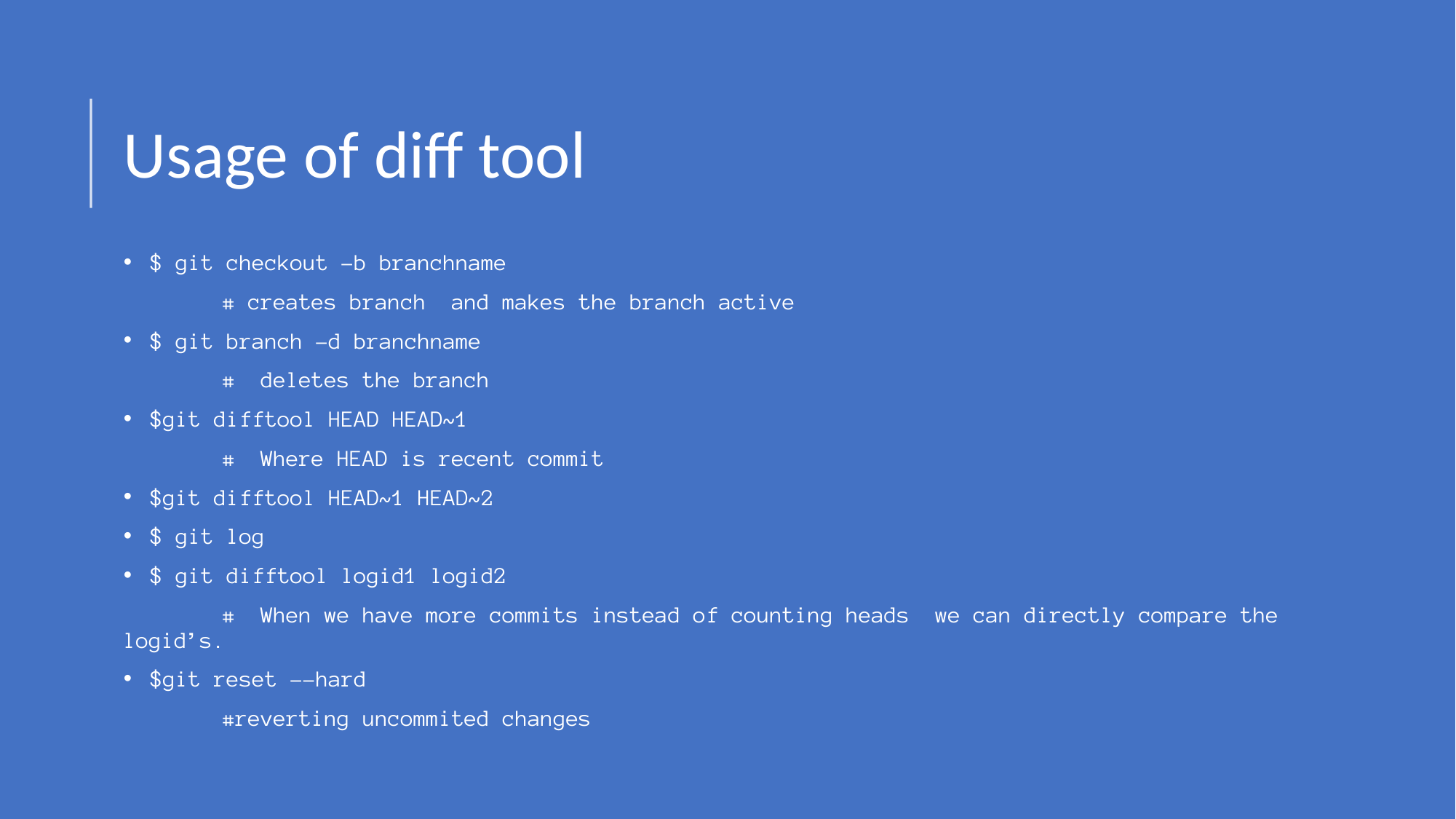

# Usage of diff tool
$ git checkout -b branchname
	# creates branch  and makes the branch active
$ git branch -d branchname
	#  deletes the branch
$git difftool HEAD HEAD~1
	#  Where HEAD is recent commit
$git difftool HEAD~1 HEAD~2
$ git log
$ git difftool logid1 logid2
	#  When we have more commits instead of counting heads  we can directly compare the logid’s.
$git reset --hard
	#reverting uncommited changes